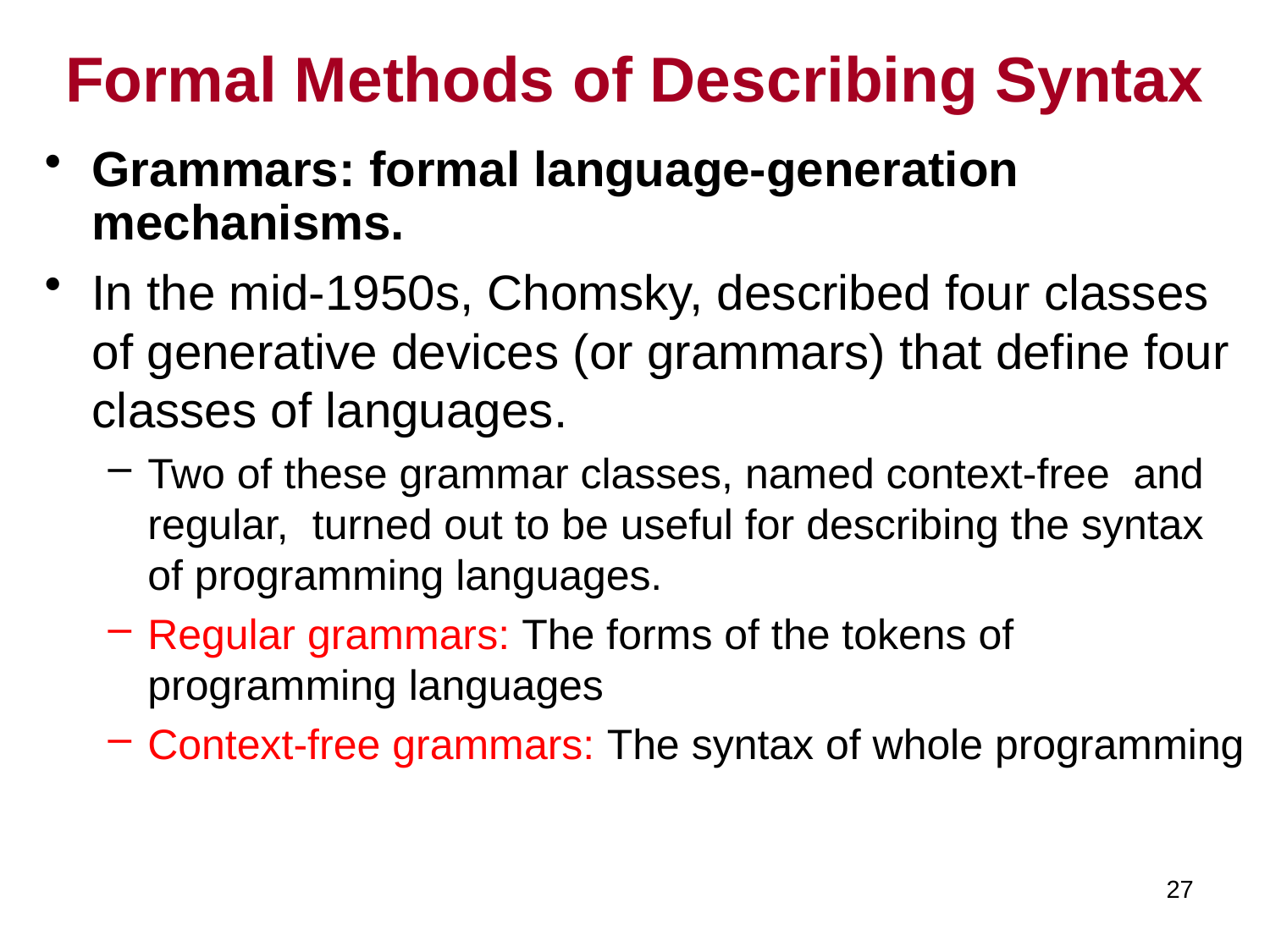

Formal Methods of Describing Syntax
Grammars: formal language-generation mechanisms.
In the mid-1950s, Chomsky, described four classes of generative devices (or grammars) that define four classes of languages.
Two of these grammar classes, named context-free  and regular,  turned out to be useful for describing the syntax of programming languages.
Regular grammars: The forms of the tokens of programming languages
Context-free grammars: The syntax of whole programming

27